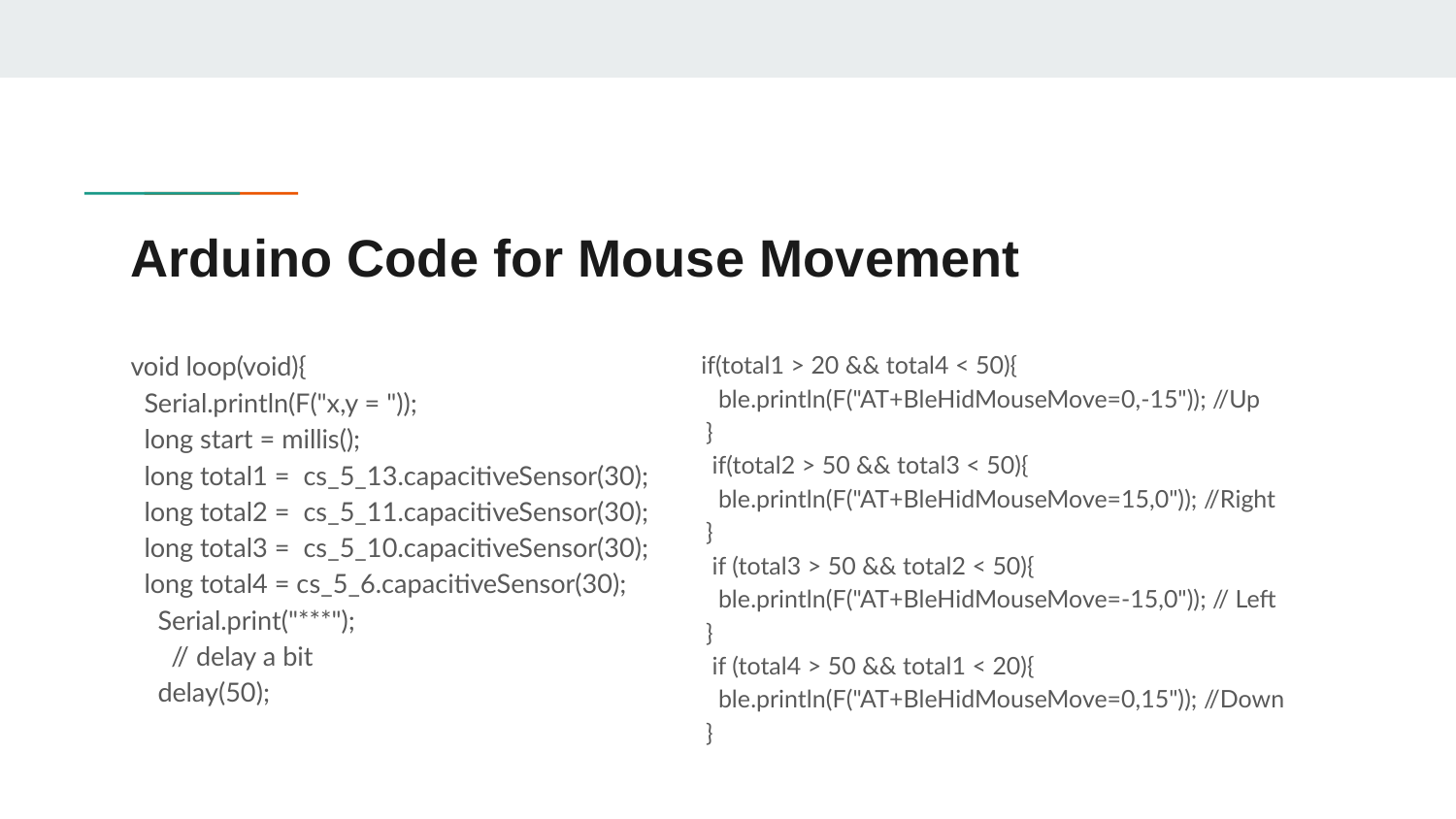

# Arduino Code for Mouse Movement
   if(total1 > 20 && total4 < 50){
      ble.println(F("AT+BleHidMouseMove=0,-15")); //Up
    }
     if(total2 > 50 && total3 < 50){
      ble.println(F("AT+BleHidMouseMove=15,0")); //Right
    }
     if (total3 > 50 && total2 < 50){
      ble.println(F("AT+BleHidMouseMove=-15,0")); // Left
    }
     if (total4 > 50 && total1 < 20){
      ble.println(F("AT+BleHidMouseMove=0,15")); //Down
    }
void loop(void){
  Serial.println(F("x,y = "));
  long start = millis();
  long total1 =  cs_5_13.capacitiveSensor(30);
  long total2 =  cs_5_11.capacitiveSensor(30);
  long total3 =  cs_5_10.capacitiveSensor(30);
  long total4 = cs_5_6.capacitiveSensor(30);
    Serial.print("***");
      // delay a bit
    delay(50);